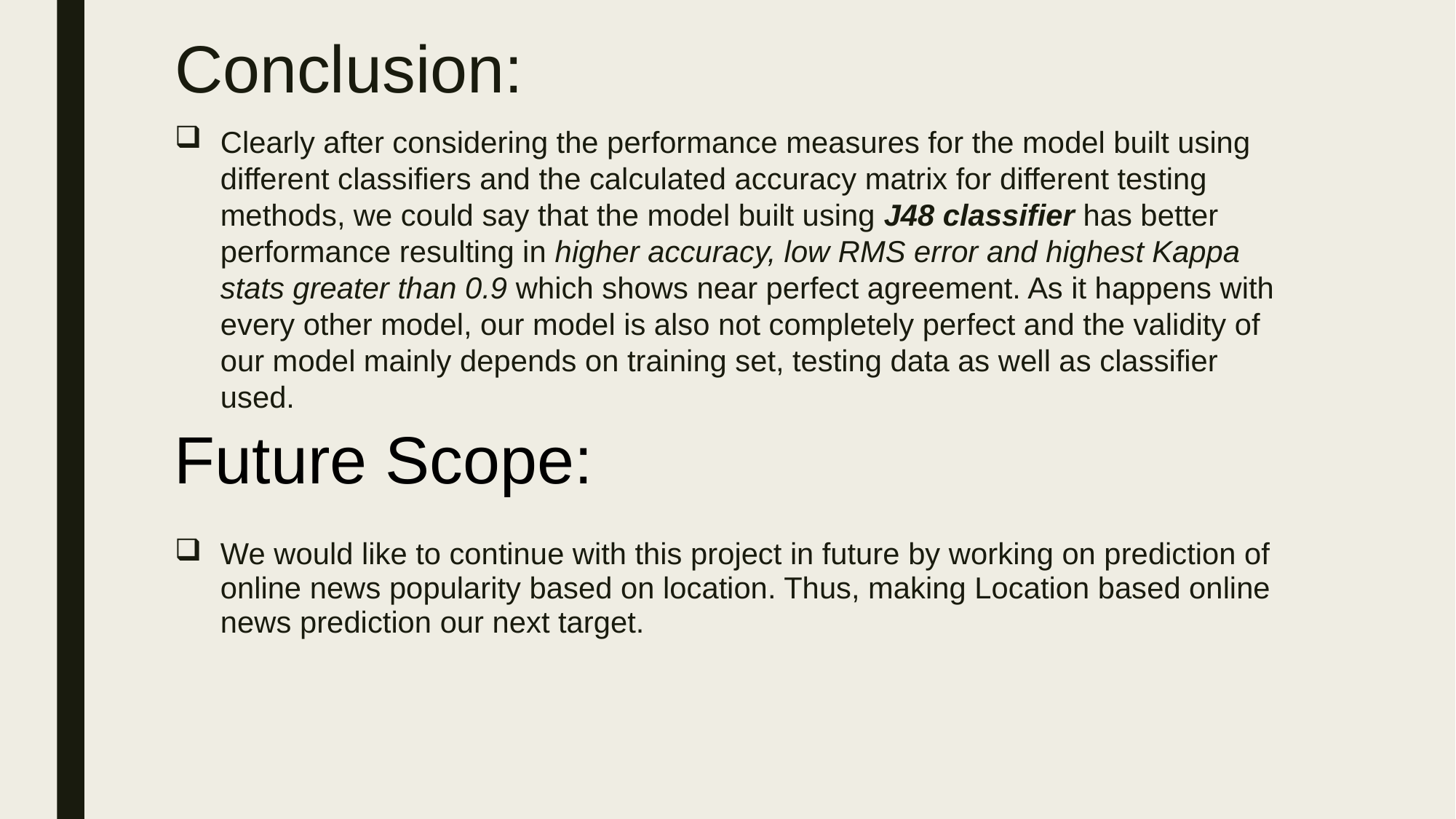

# Conclusion:
Clearly after considering the performance measures for the model built using different classifiers and the calculated accuracy matrix for different testing methods, we could say that the model built using J48 classifier has better performance resulting in higher accuracy, low RMS error and highest Kappa stats greater than 0.9 which shows near perfect agreement. As it happens with every other model, our model is also not completely perfect and the validity of our model mainly depends on training set, testing data as well as classifier used.
Future Scope:
We would like to continue with this project in future by working on prediction of   online news popularity based on location. Thus, making Location based online news prediction our next target.